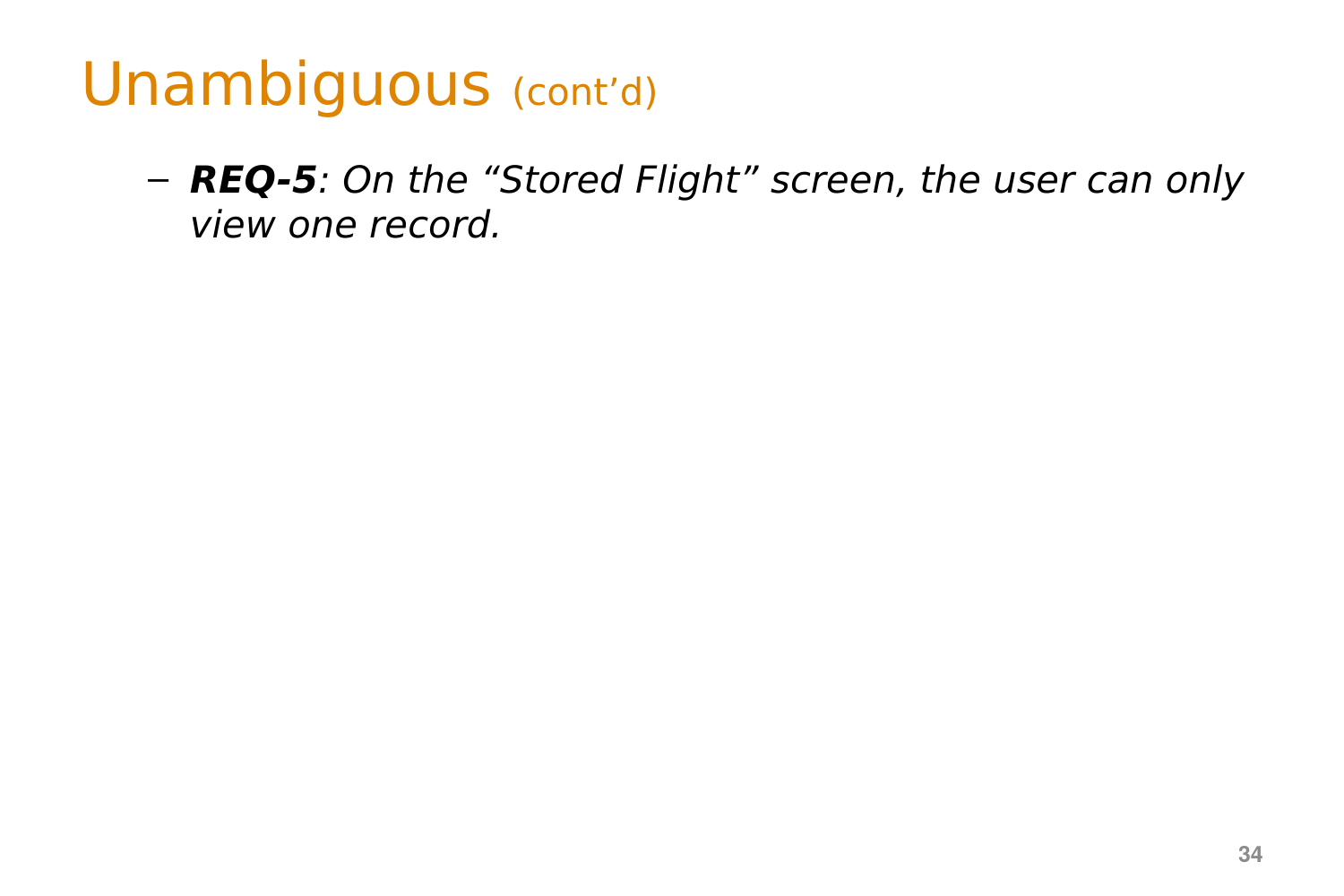

# Unambiguous (cont’d)
REQ-5: On the “Stored Flight” screen, the user can only view one record.

34